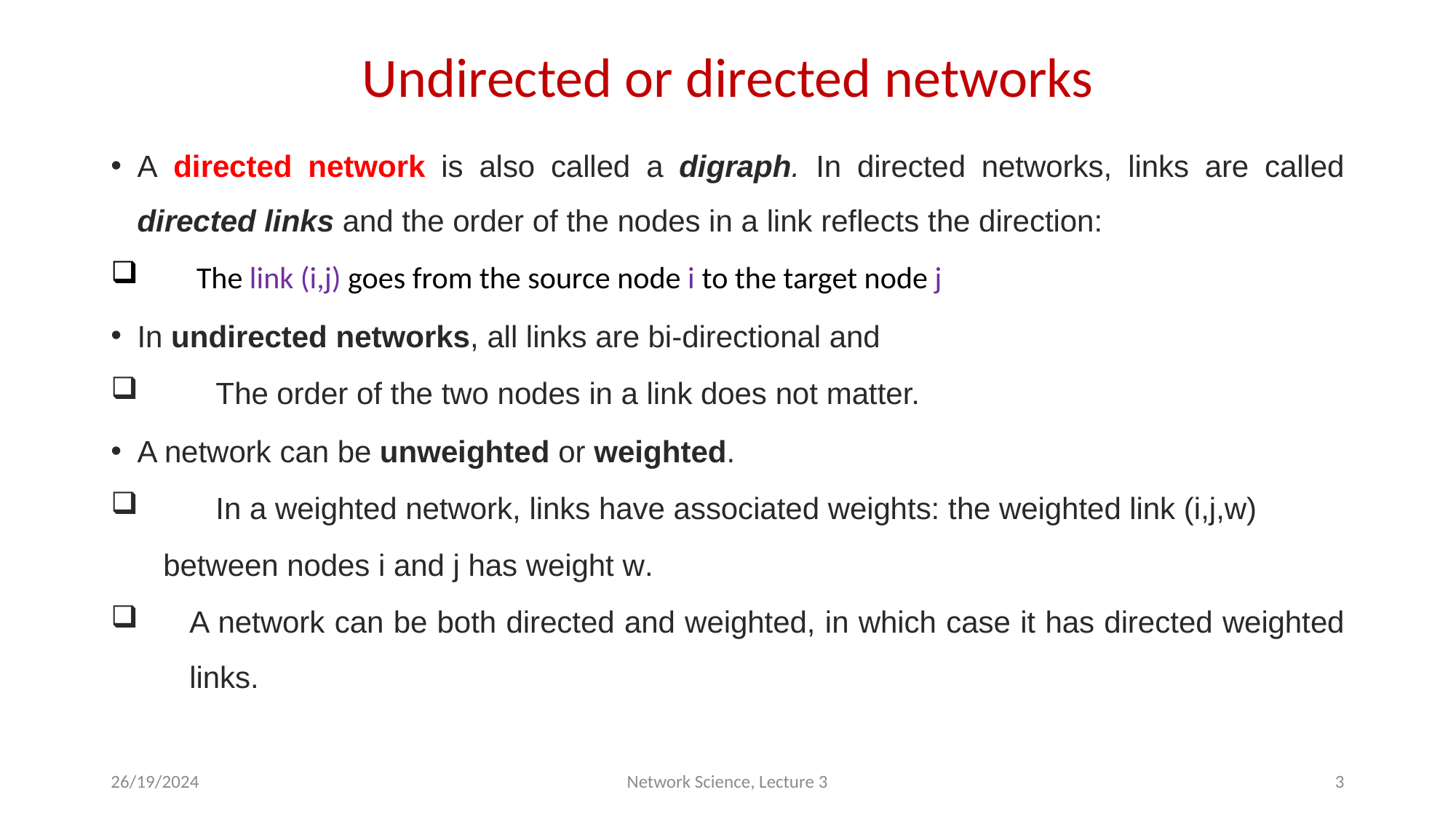

# Undirected or directed networks
A directed net­work is also called a digraph. In directed networks, links are called directed links and the order of the nodes in a link reflects the direction:
 The link (i,j) goes from the source node i to the target node j
In undirected networks, all links are bi-directional and
	The order of the two nodes in a link does not matter.
A network can be unweighted or weighted.
	In a weighted network, links have associated weights: the weighted link (i,j,w)
	between nodes i and j has weight w.
	A network can be both directed and weighted, in which case it has directed weighted links.

26/19/2024
Network Science, Lecture 3
3